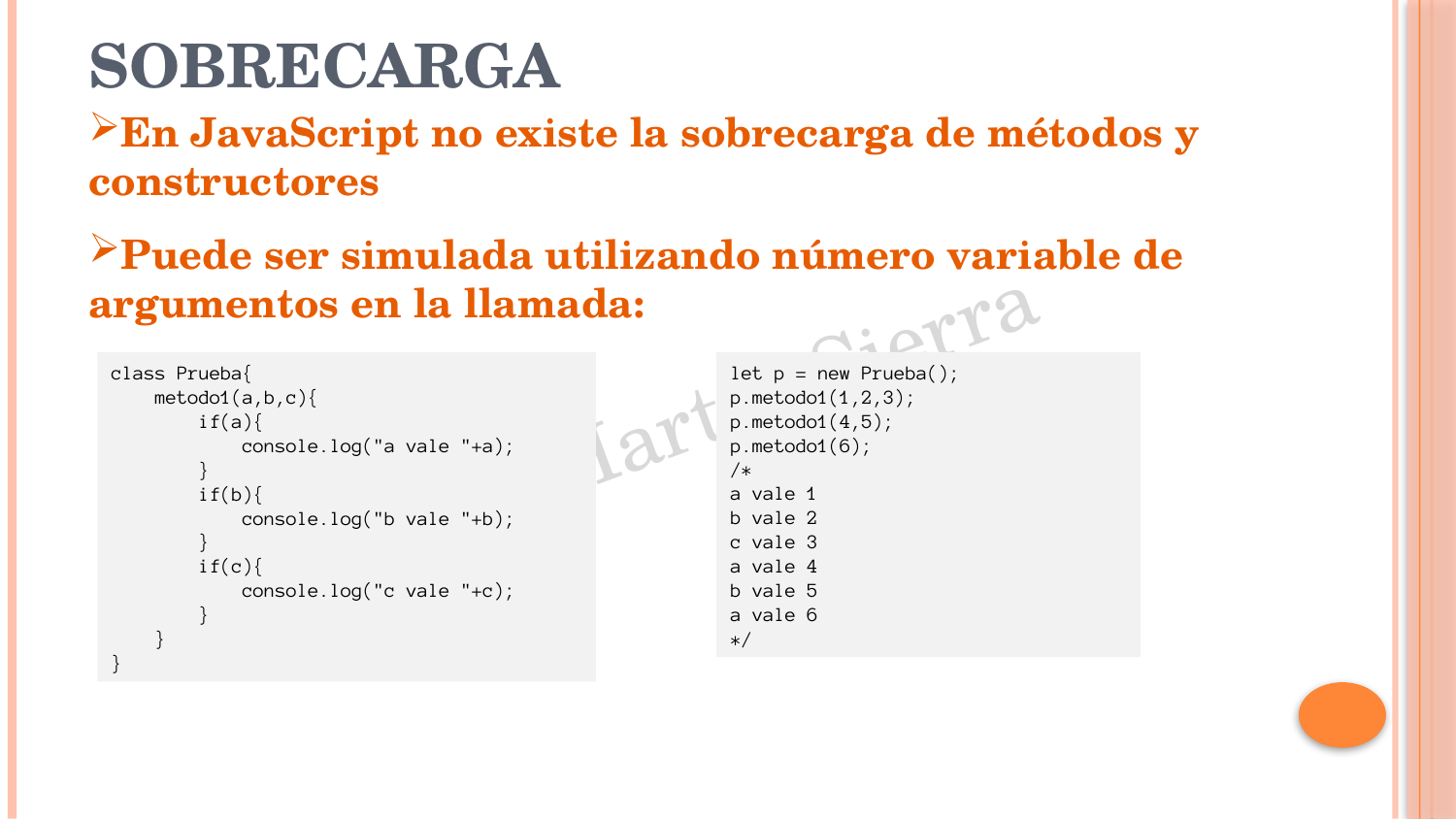

# Sobrecarga
En JavaScript no existe la sobrecarga de métodos y constructores
Puede ser simulada utilizando número variable de argumentos en la llamada:

class Prueba{
    metodo1(a,b,c){
        if(a){
            console.log("a vale "+a);
        }
        if(b){
            console.log("b vale "+b);
        }
        if(c){
            console.log("c vale "+c);
        }
    }
}
let p = new Prueba();
p.metodo1(1,2,3);
p.metodo1(4,5);
p.metodo1(6);
/*
a vale 1
b vale 2
c vale 3
a vale 4
b vale 5
a vale 6
*/